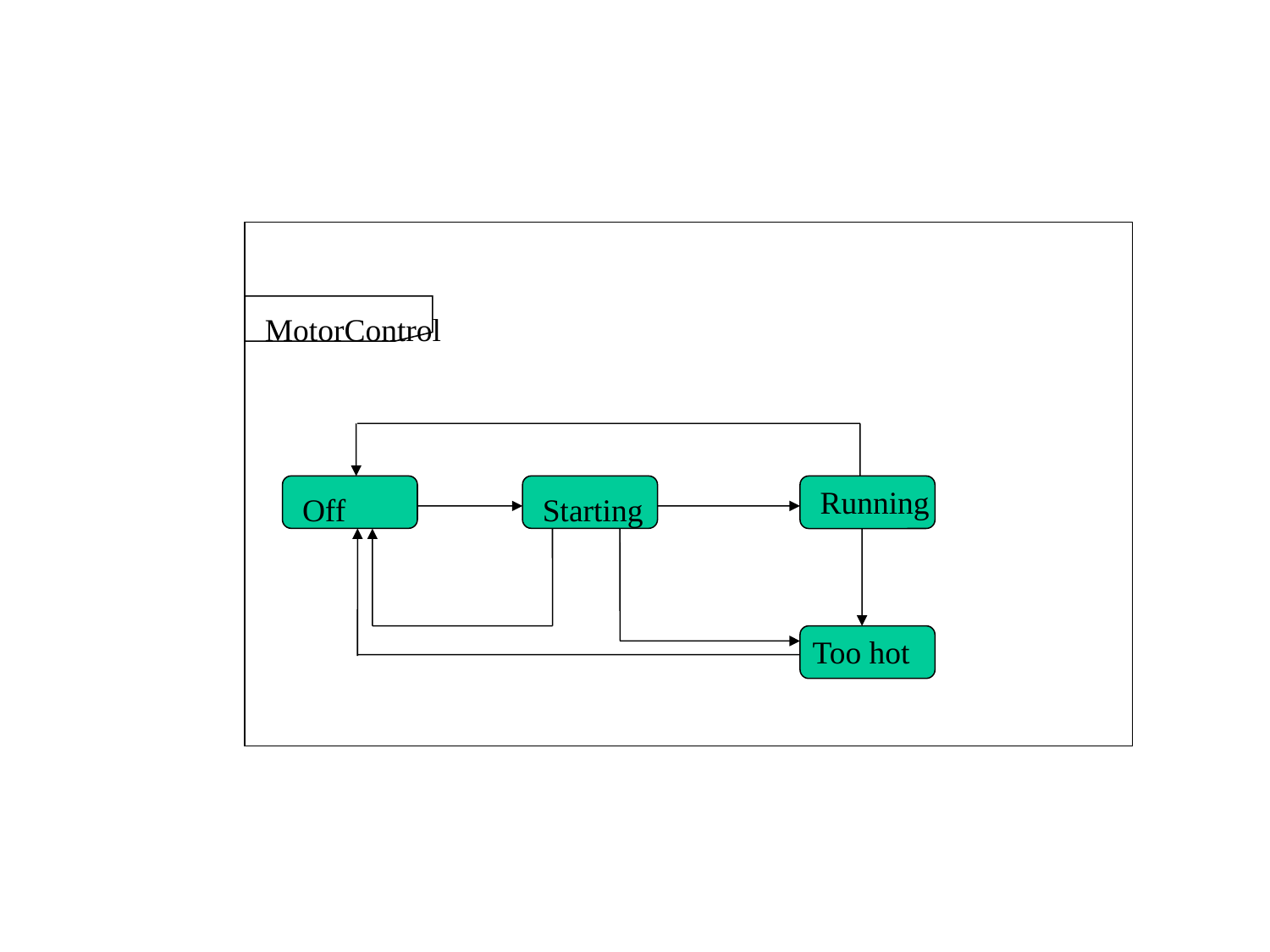

#

MotorControl

Running
Off
Starting

Too hot